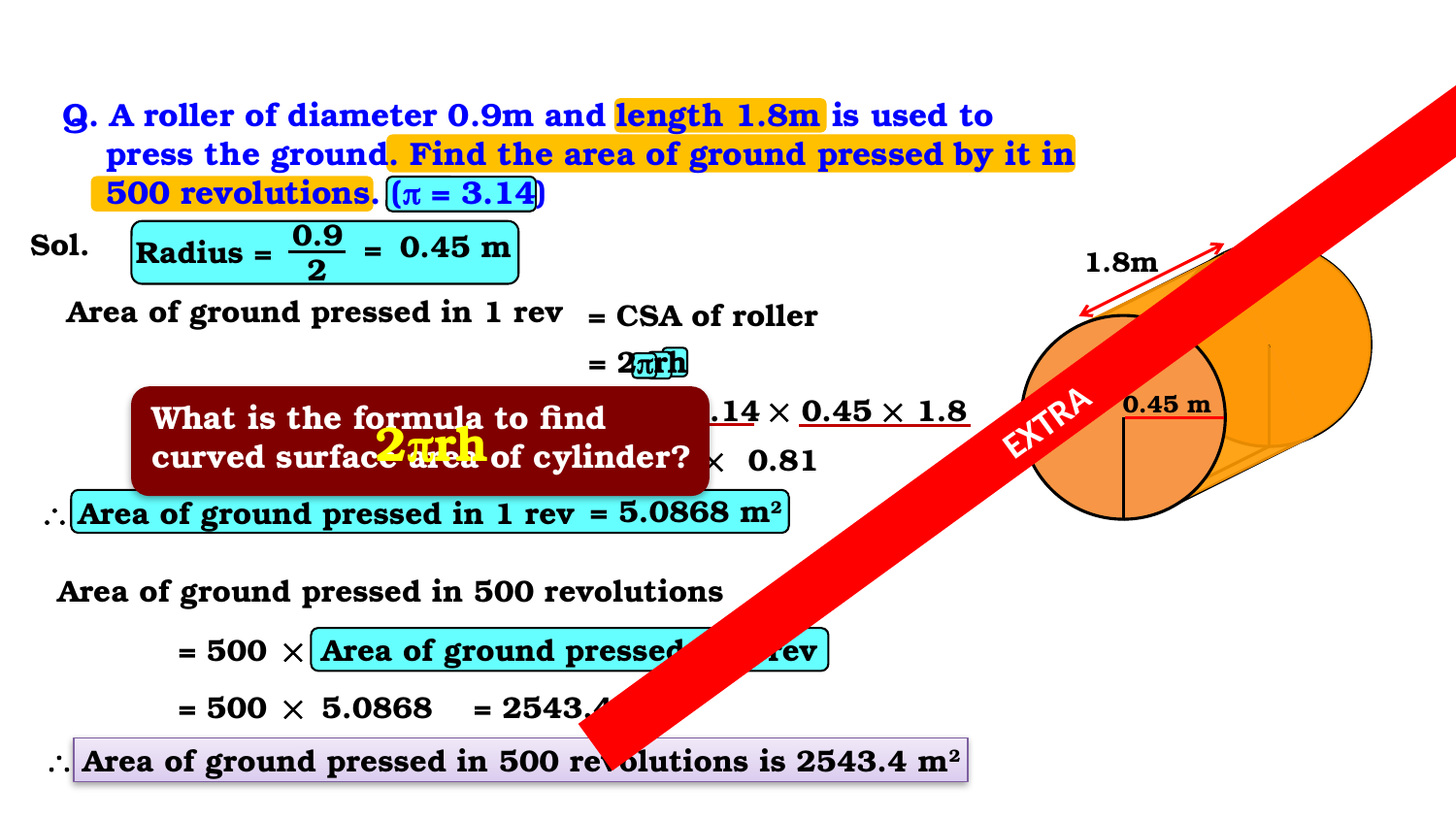

Q. A roller of diameter 0.9m and length 1.8m is used to
    press the ground. Find the area of ground pressed by it in
    500 revolutions. (π = 3.14)

0.9
Sol.
0.45 m

=
Radius =
1.8m

2
Area of ground pressed in 1 rev
= CSA of roller

= 2πrh

0.45 m
= 2
×
3.14
×
0.45
×
1.8

What is the formula to find
curved surface area of cylinder?
EXTRA
2πrh
= 6.28
×
0.81
= 5.0868 m2
∴ Area of ground pressed in 1 rev

Area of ground pressed in 500 revolutions
Area of ground pressed in 1 rev
= 500
×

= 500
×
5.0868
= 2543.4 m2
∴ Area of ground pressed in 500 revolutions is 2543.4 m2